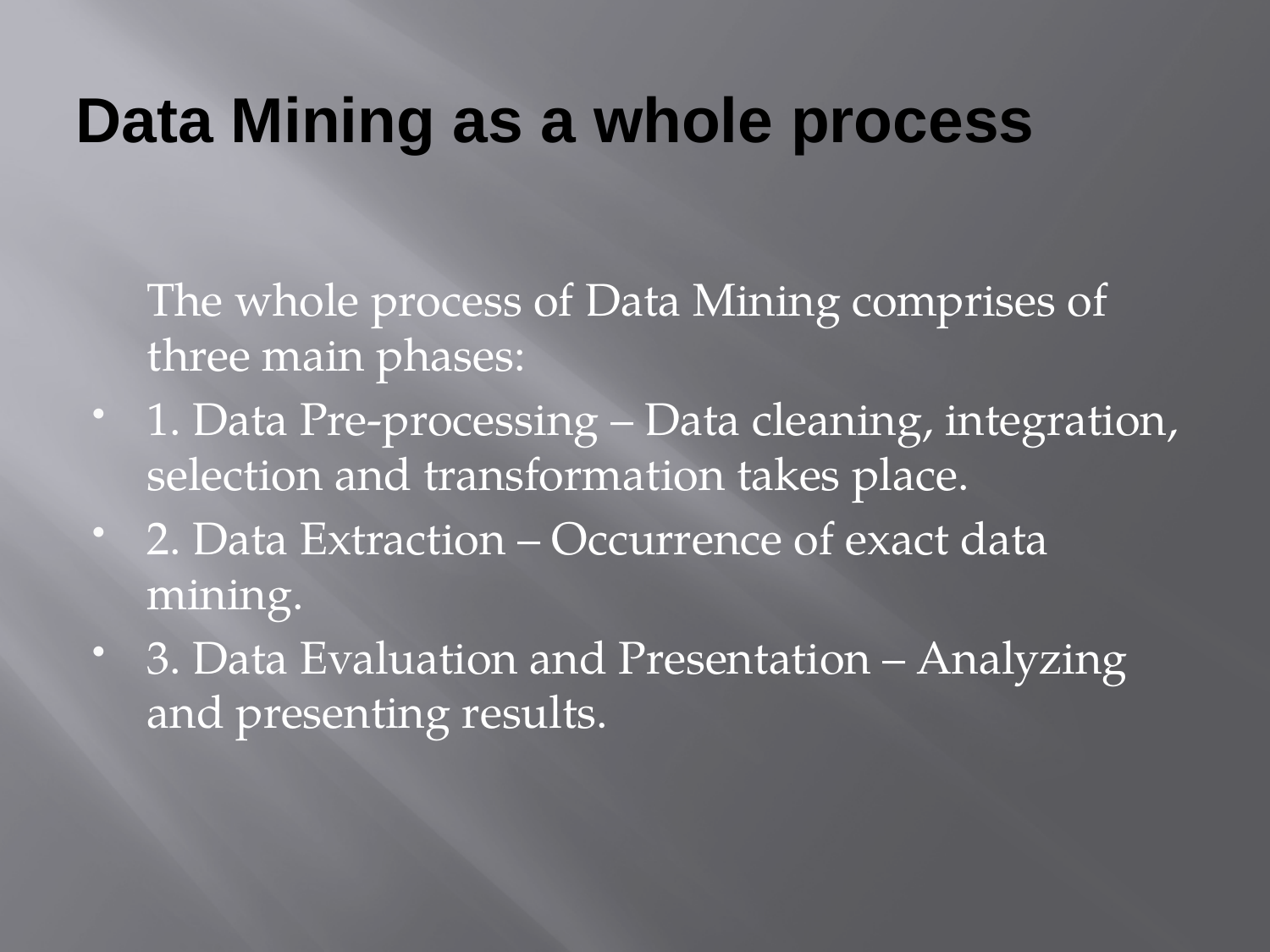

# Data Mining as a whole process
	The whole process of Data Mining comprises of three main phases:
1. Data Pre-processing – Data cleaning, integration, selection and transformation takes place.
2. Data Extraction – Occurrence of exact data mining.
3. Data Evaluation and Presentation – Analyzing and presenting results.